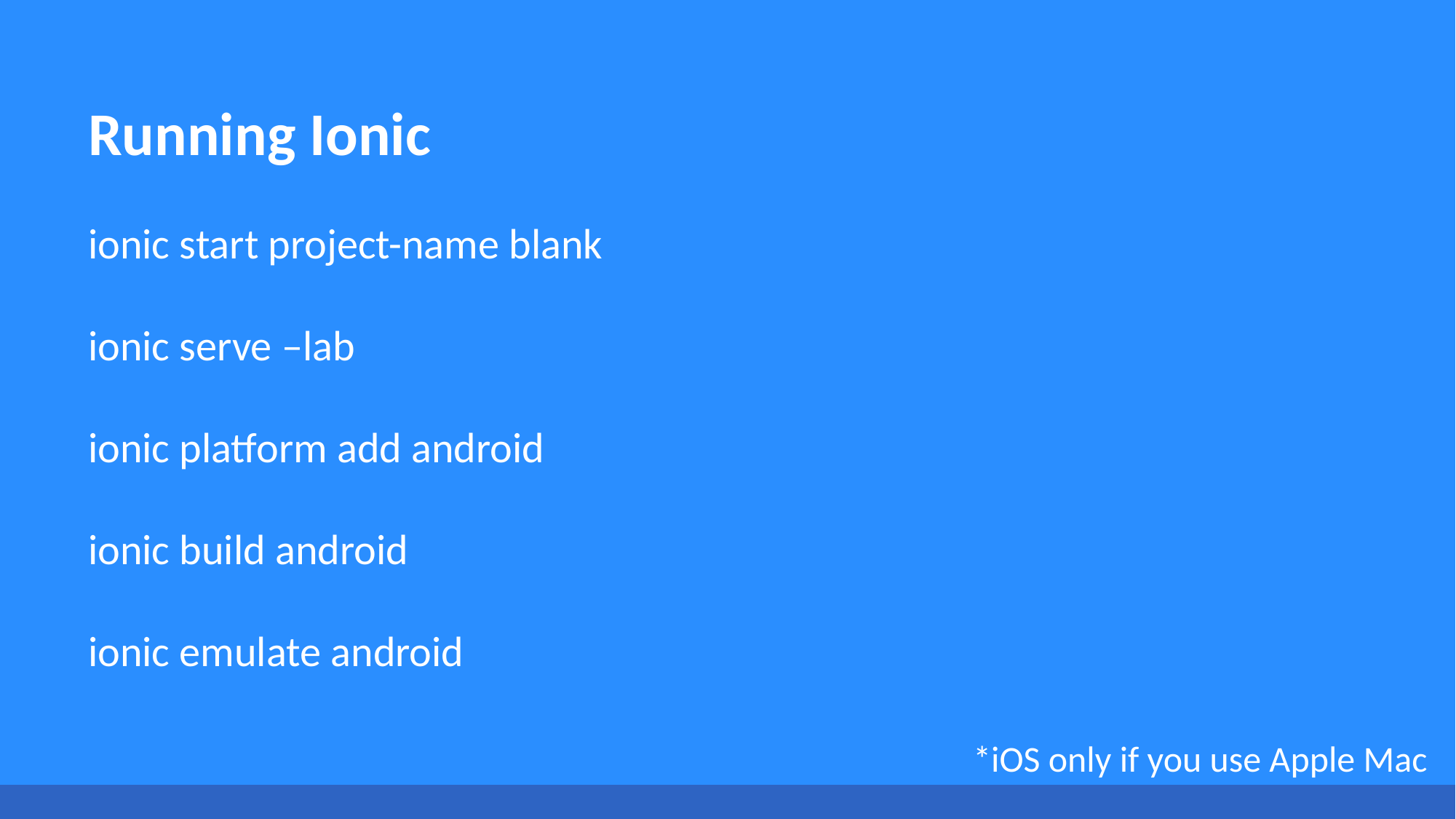

Running Ionic
ionic start project-name blank

ionic serve –lab

ionic platform add android

ionic build android

ionic emulate android
*iOS only if you use Apple Mac